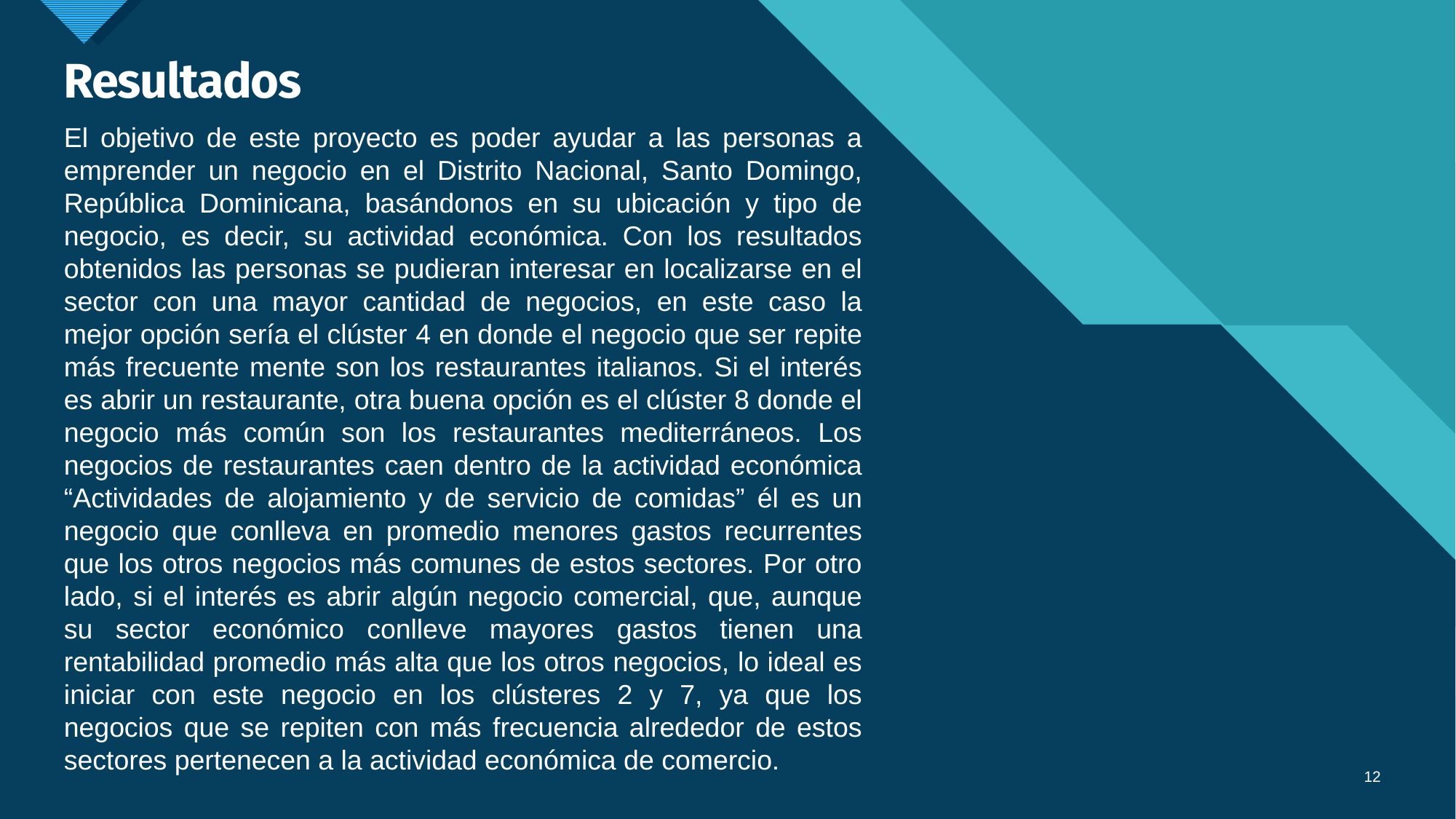

# Resultados
El objetivo de este proyecto es poder ayudar a las personas a emprender un negocio en el Distrito Nacional, Santo Domingo, República Dominicana, basándonos en su ubicación y tipo de negocio, es decir, su actividad económica. Con los resultados obtenidos las personas se pudieran interesar en localizarse en el sector con una mayor cantidad de negocios, en este caso la mejor opción sería el clúster 4 en donde el negocio que ser repite más frecuente mente son los restaurantes italianos. Si el interés es abrir un restaurante, otra buena opción es el clúster 8 donde el negocio más común son los restaurantes mediterráneos. Los negocios de restaurantes caen dentro de la actividad económica “Actividades de alojamiento y de servicio de comidas” él es un negocio que conlleva en promedio menores gastos recurrentes que los otros negocios más comunes de estos sectores. Por otro lado, si el interés es abrir algún negocio comercial, que, aunque su sector económico conlleve mayores gastos tienen una rentabilidad promedio más alta que los otros negocios, lo ideal es iniciar con este negocio en los clústeres 2 y 7, ya que los negocios que se repiten con más frecuencia alrededor de estos sectores pertenecen a la actividad económica de comercio.
12